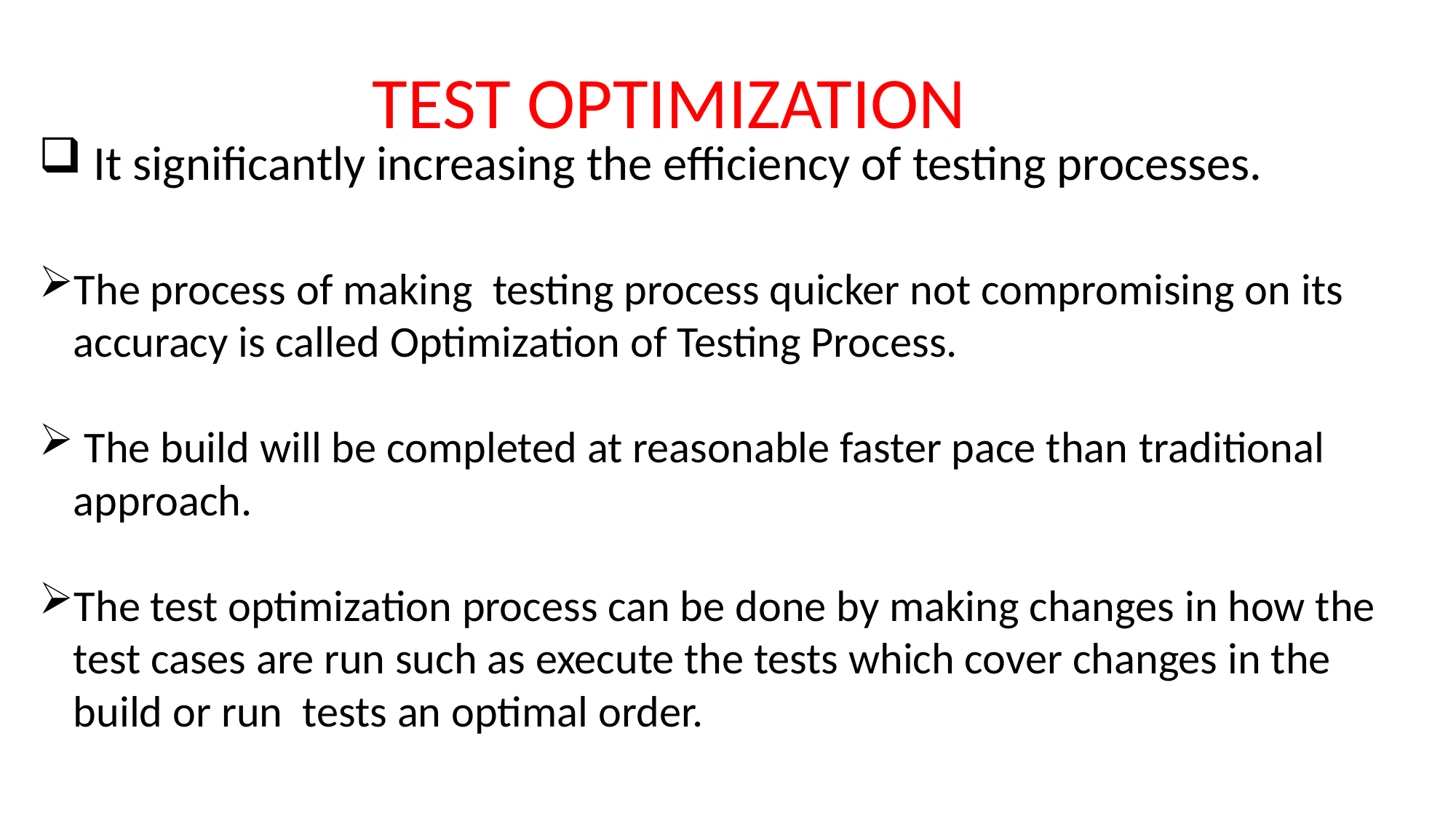

# TEST OPTIMIZATION
It significantly increasing the efficiency of testing processes.
The process of making  testing process quicker not compromising on its accuracy is called Optimization of Testing Process.

 The build will be completed at reasonable faster pace than traditional approach.

The test optimization process can be done by making changes in how the test cases are run such as execute the tests which cover changes in the build or run  tests an optimal order.